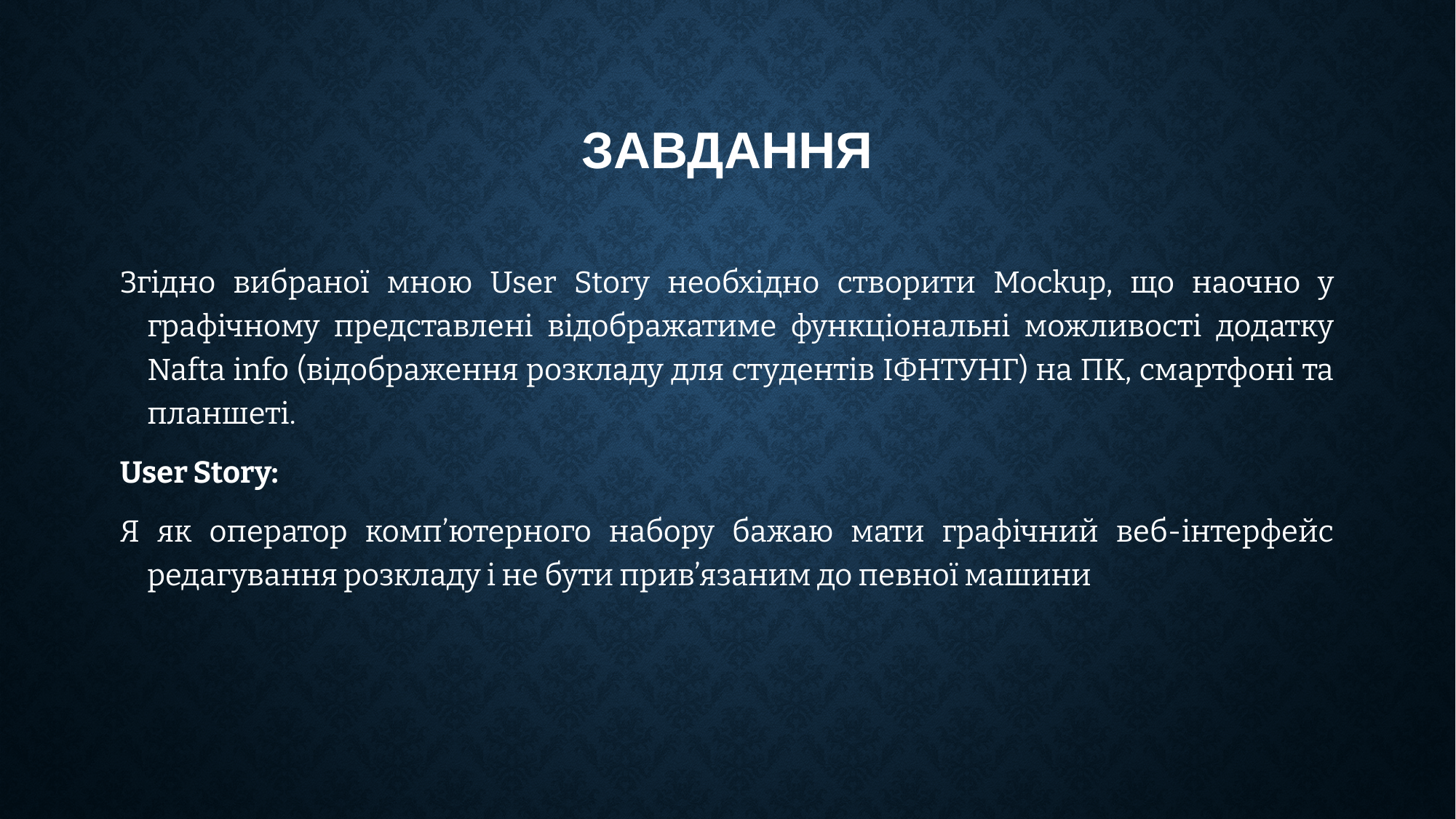

# Завдання
Згідно вибраної мною User Story необхідно створити Mockup, що наочно у графічному представлені відображатиме функціональні можливості додатку Nafta info (відображення розкладу для студентів ІФНТУНГ) на ПК, смартфоні та планшеті.
User Story:
Я як оператор комп’ютерного набору бажаю мати графічний веб-інтерфейс редагування розкладу і не бути прив’язаним до певної машини